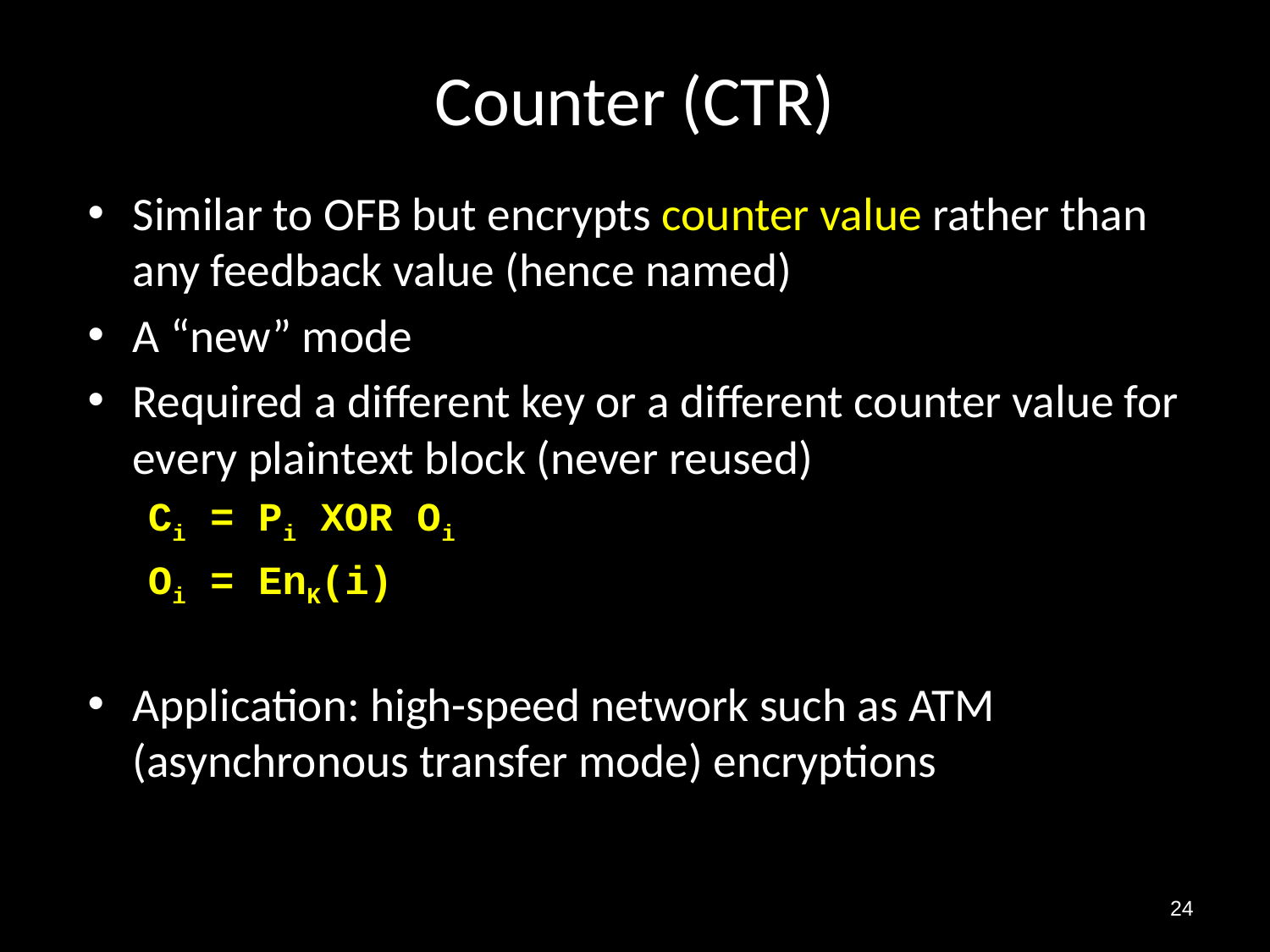

# Counter (CTR)
Similar to OFB but encrypts counter value rather than any feedback value (hence named)
A “new” mode
Required a different key or a different counter value for every plaintext block (never reused)
Ci = Pi XOR Oi
Oi = EnK(i)

Application: high-speed network such as ATM (asynchronous transfer mode) encryptions
24